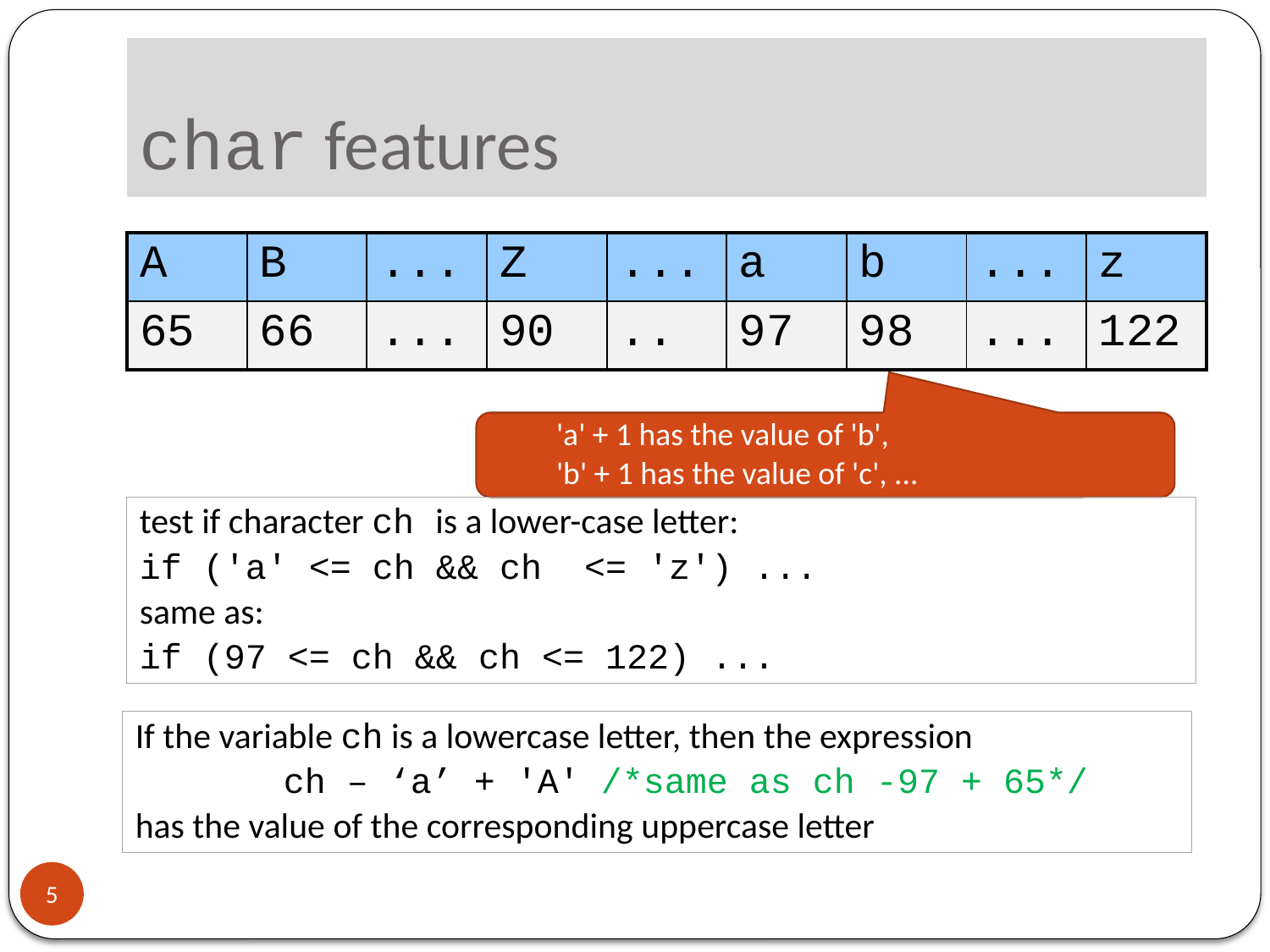

# char features
| A | B | ... | Z | ... | a | b | ... | z |
| --- | --- | --- | --- | --- | --- | --- | --- | --- |
| 65 | 66 | ... | 90 | .. | 97 | 98 | ... | 122 |
'a' + 1 has the value of 'b',
'b' + 1 has the value of 'c', ...
test if character ch is a lower-case letter:
if ('a' <= ch && ch  <= 'z') ...
same as:
if (97 <= ch && ch <= 122) ...
If the variable ch is a lowercase letter, then the expression
	 ch – ‘a’ + 'A' /*same as ch -97 + 65*/
has the value of the corresponding uppercase letter
5